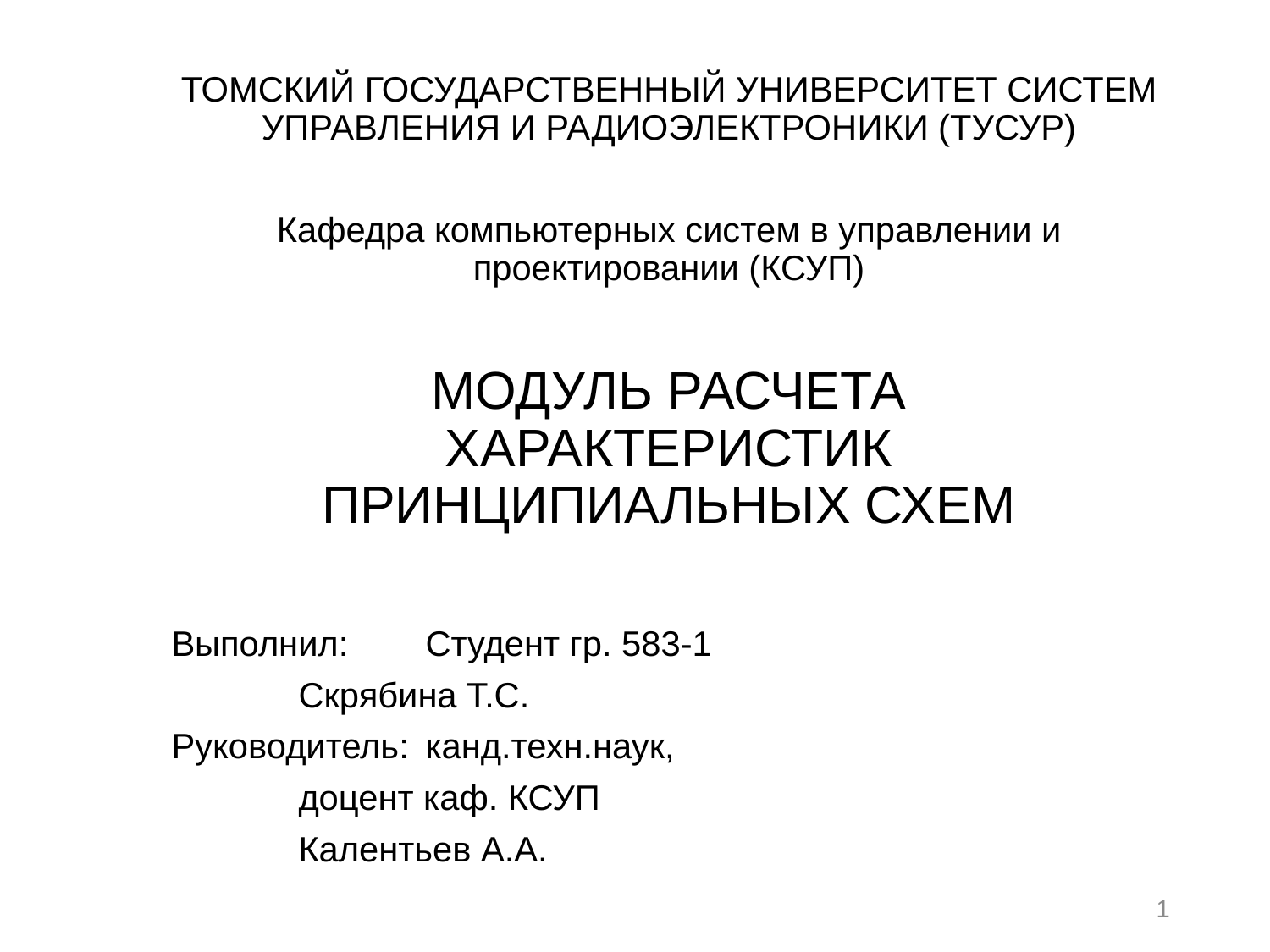

ТОМСКИЙ ГОСУДАРСТВЕННЫЙ УНИВЕРСИТЕТ СИСТЕМ УПРАВЛЕНИЯ И РАДИОЭЛЕКТРОНИКИ (ТУСУР)

Кафедра компьютерных систем в управлении и проектировании (КСУП)
# МОДУЛЬ РАСЧЕТА ХАРАКТЕРИСТИК ПРИНЦИПИАЛЬНЫХ СХЕМ
Выполнил:	Студент гр. 583-1
	Скрябина Т.С.
Руководитель:	канд.техн.наук,
	доцент каф. КСУП
	Калентьев А.А.
1